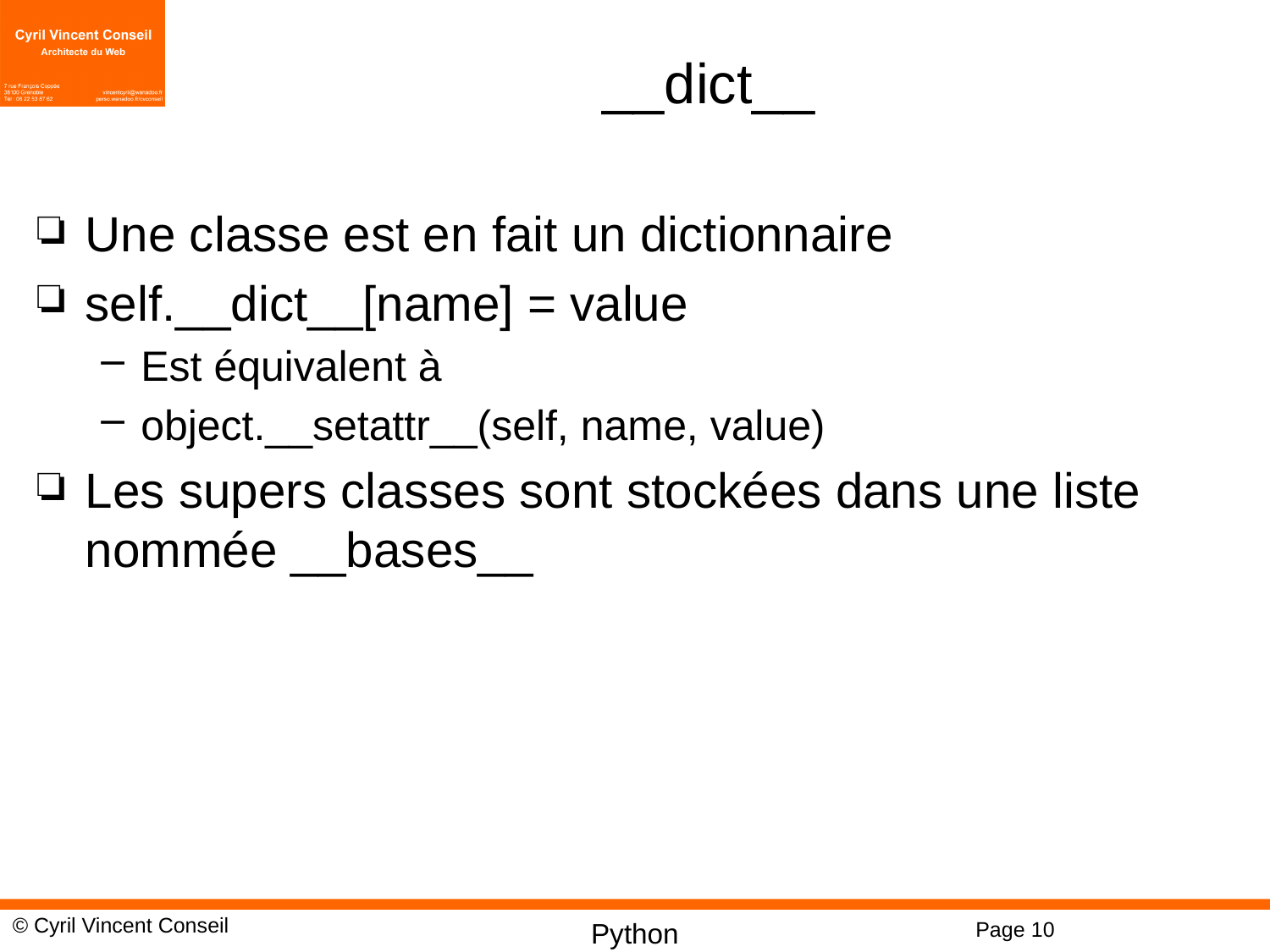

# __dict__
Une classe est en fait un dictionnaire
self.__dict__[name] = value
Est équivalent à
object.__setattr__(self, name, value)
Les supers classes sont stockées dans une liste nommée __bases__